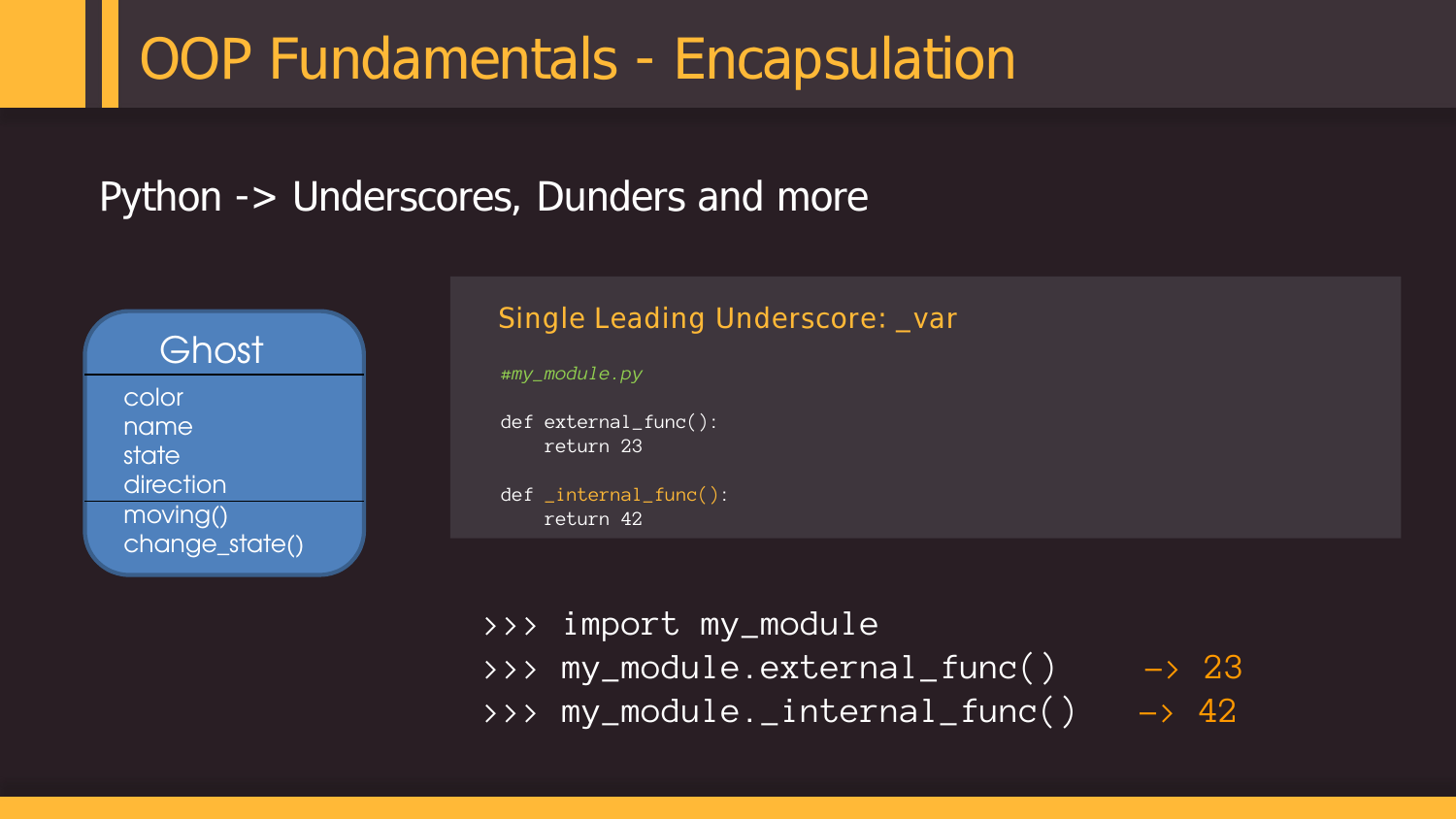

OOP Fundamentals - Encapsulation
Python -> Underscores, Dunders and more

Single Leading Underscore: _var

Ghost
color
name
state
direction
moving()
change_state()
#my_module.py

def external_func():
    return 23

def _internal_func():
    return 42
>>> import my_module
>>> my_module.external_func()	    -> 23
>>> my_module._internal_func()   -> 42